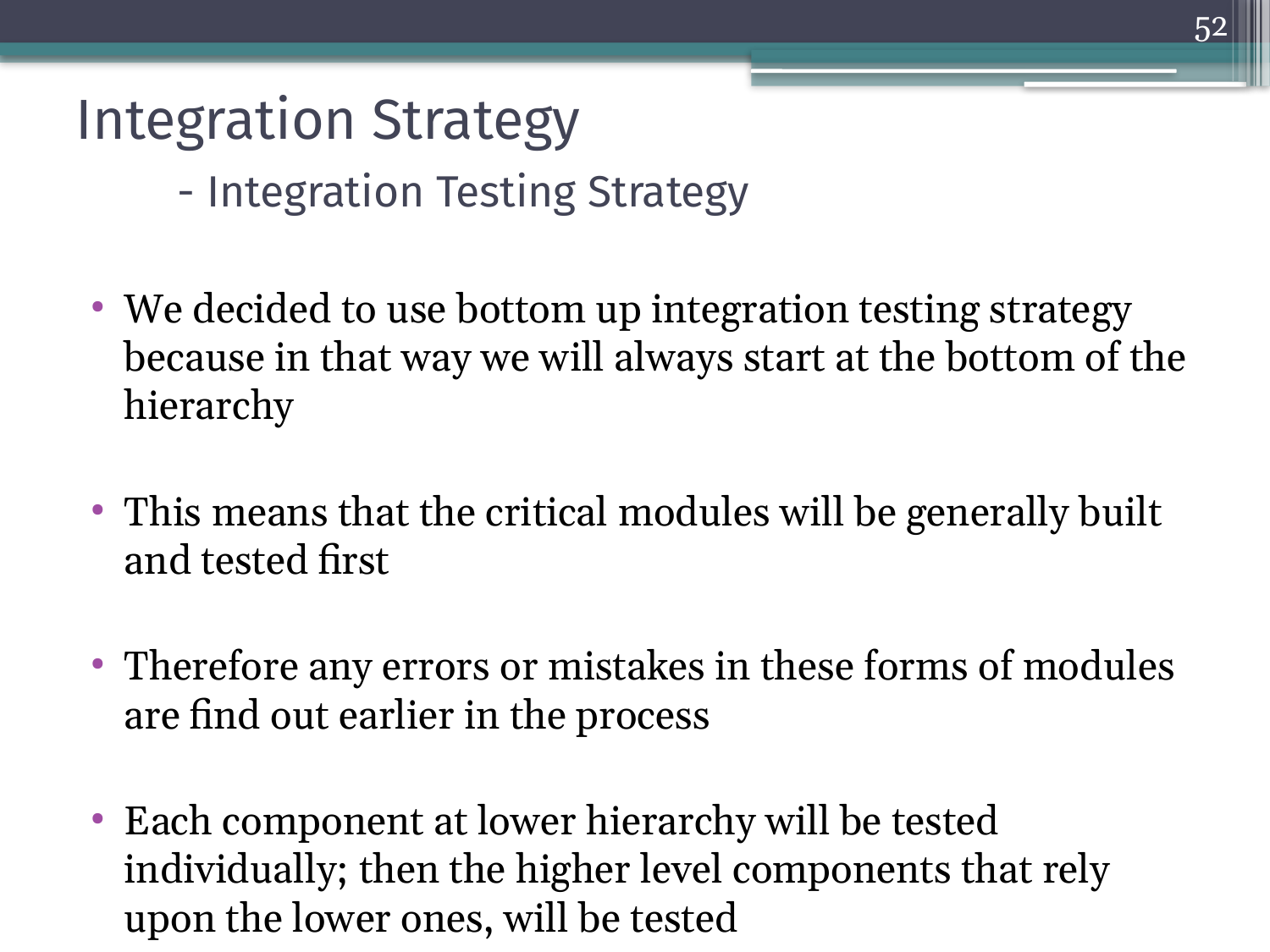

52
# Integration Strategy - Integration Testing Strategy
We decided to use bottom up integration testing strategy because in that way we will always start at the bottom of the hierarchy

This means that the critical modules will be generally built and tested first

Therefore any errors or mistakes in these forms of modules are find out earlier in the process

Each component at lower hierarchy will be tested individually; then the higher level components that rely upon the lower ones, will be tested